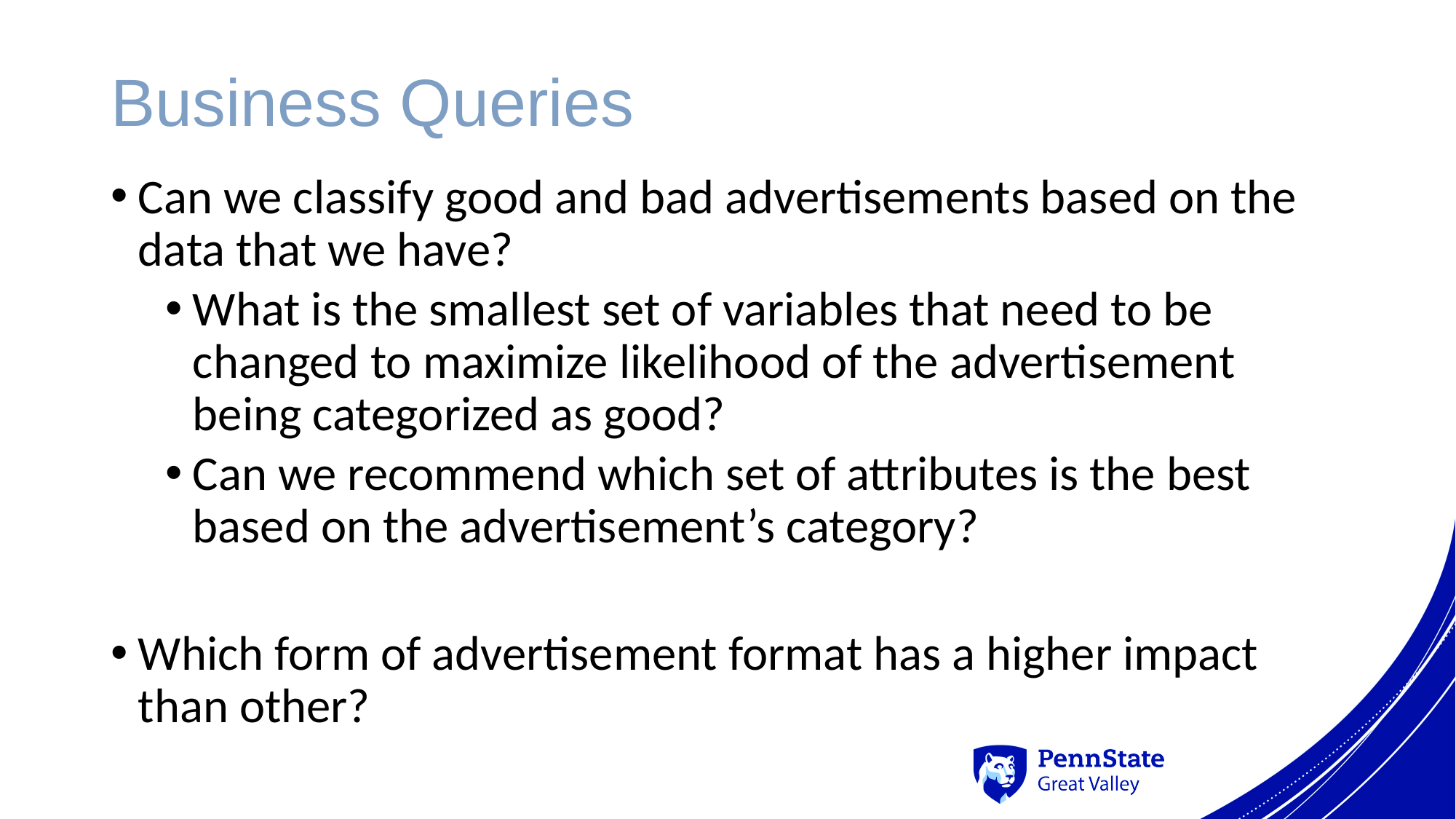

# Business Queries

Can we classify good and bad advertisements based on the data that we have?
What is the smallest set of variables that need to be changed to maximize likelihood of the advertisement being categorized as good?
Can we recommend which set of attributes is the best based on the advertisement’s category?

Which form of advertisement format has a higher impact than other?